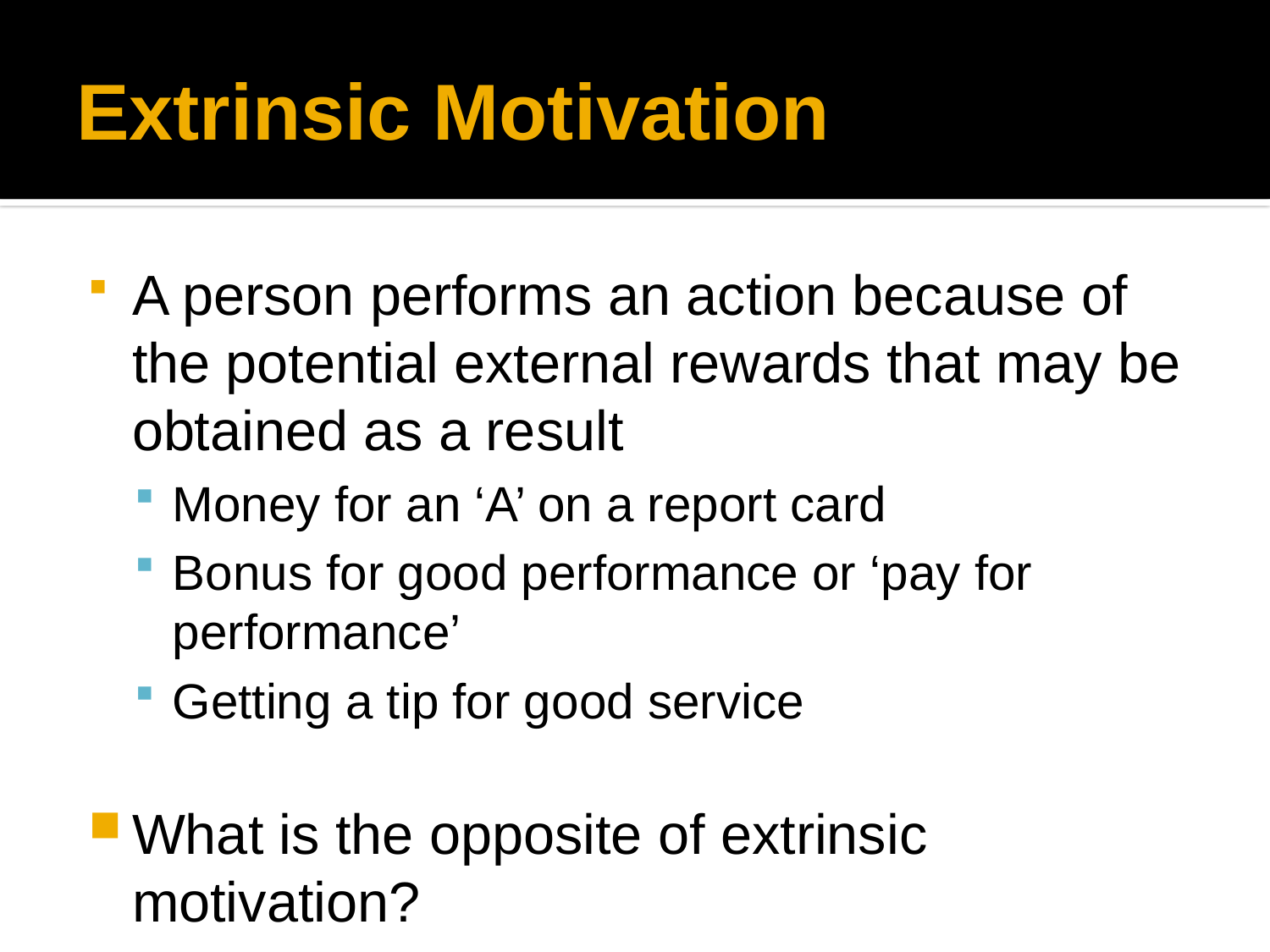

# Extrinsic Motivation
A person performs an action because of the potential external rewards that may be obtained as a result
Money for an ‘A’ on a report card
Bonus for good performance or ‘pay for performance’
Getting a tip for good service

What is the opposite of extrinsic motivation?